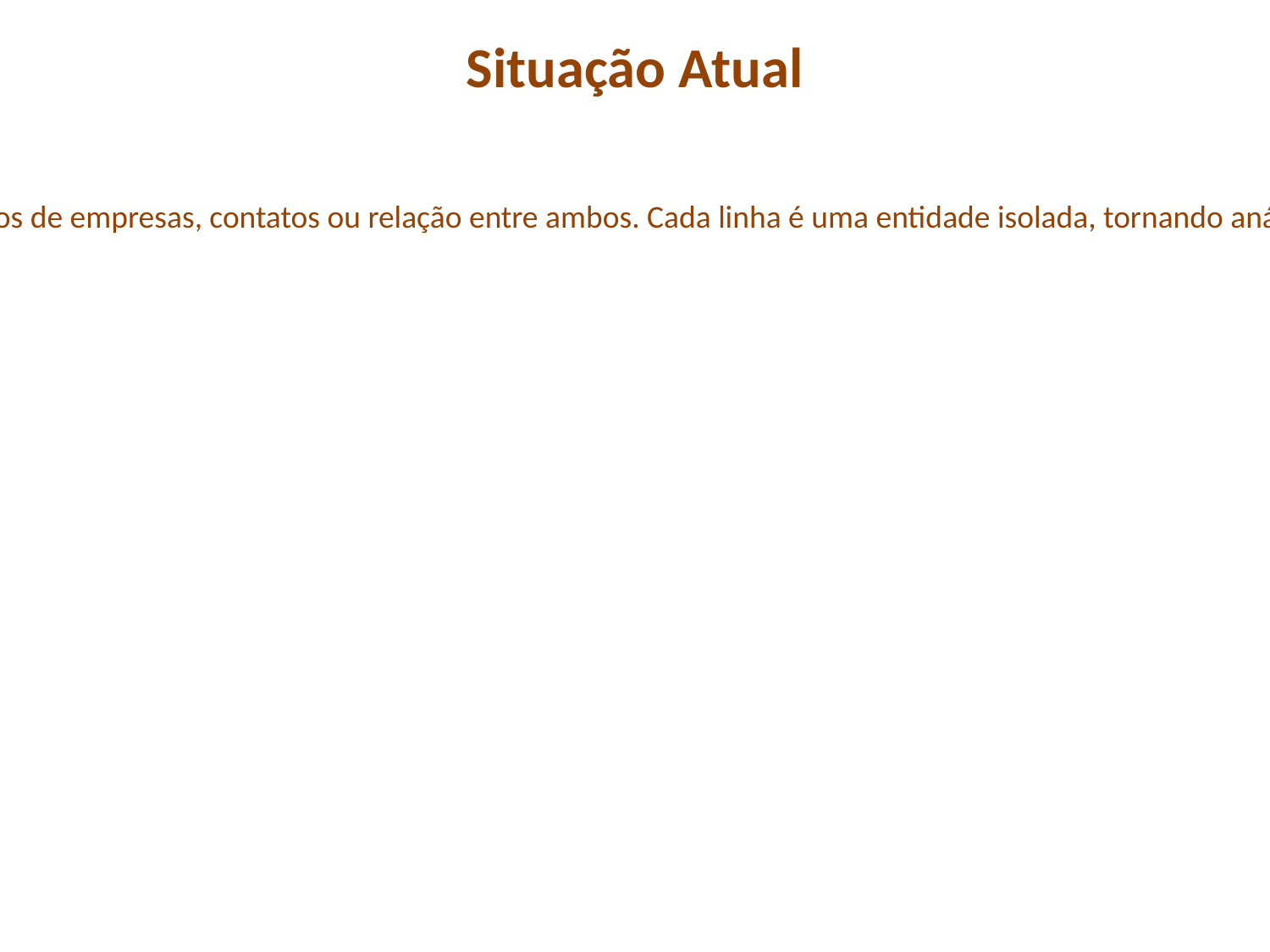

Situação Atual
Atualmente, o processo é realizado inteiramente no Notion, sem validação de unicidade de registros de empresas, contatos ou relação entre ambos. Cada linha é uma entidade isolada, tornando análises ineficientes ou impossíveis devido à ausência de relacionamento entre as páginas do Notion.